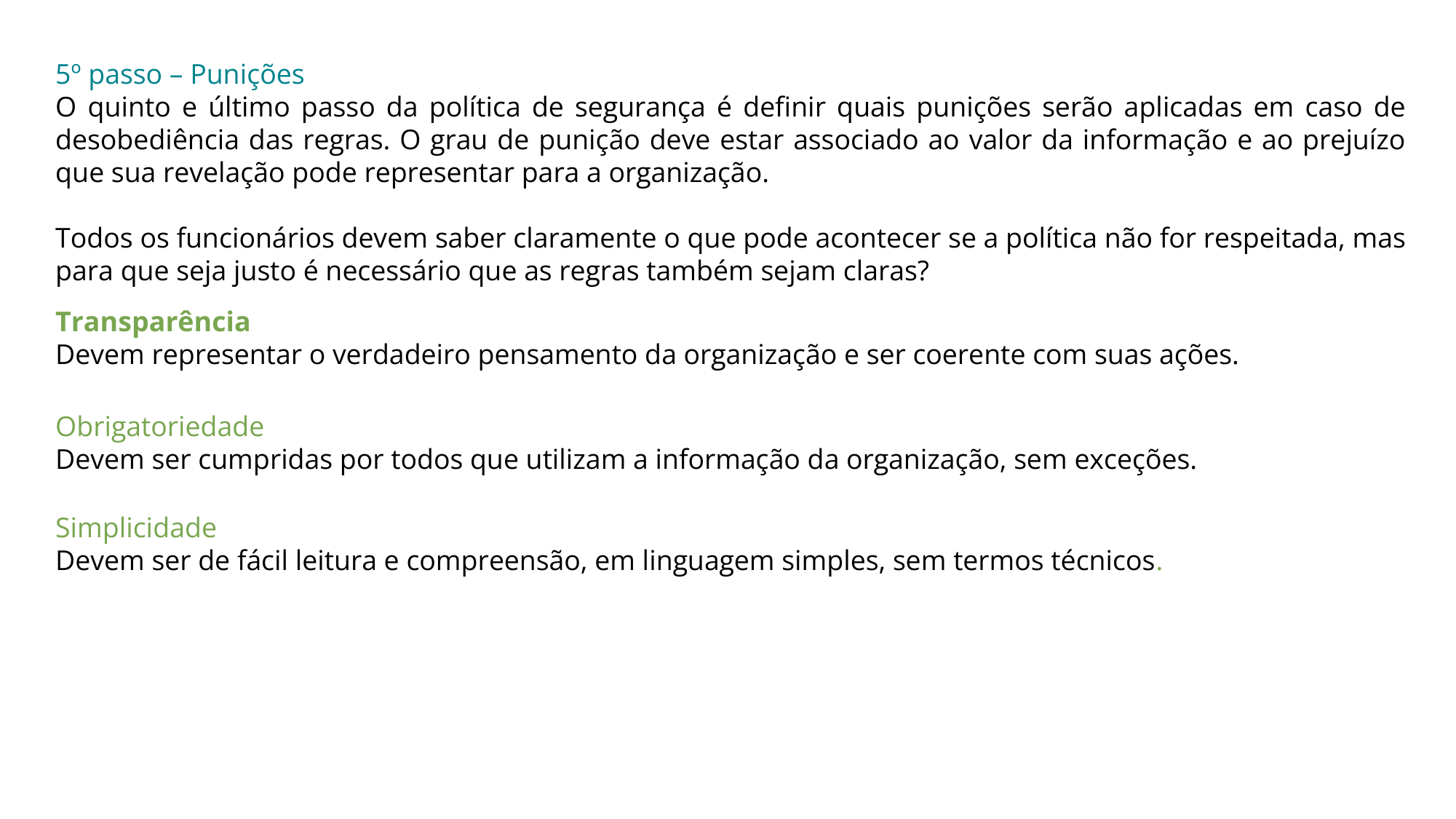

5º passo – Punições
O quinto e último passo da política de segurança é definir quais punições serão aplicadas em caso de desobediência das regras. O grau de punição deve estar associado ao valor da informação e ao prejuízo que sua revelação pode representar para a organização.

Todos os funcionários devem saber claramente o que pode acontecer se a política não for respeitada, mas para que seja justo é necessário que as regras também sejam claras?
Transparência
Devem representar o verdadeiro pensamento da organização e ser coerente com suas ações.
Obrigatoriedade
Devem ser cumpridas por todos que utilizam a informação da organização, sem exceções.
Simplicidade
Devem ser de fácil leitura e compreensão, em linguagem simples, sem termos técnicos.